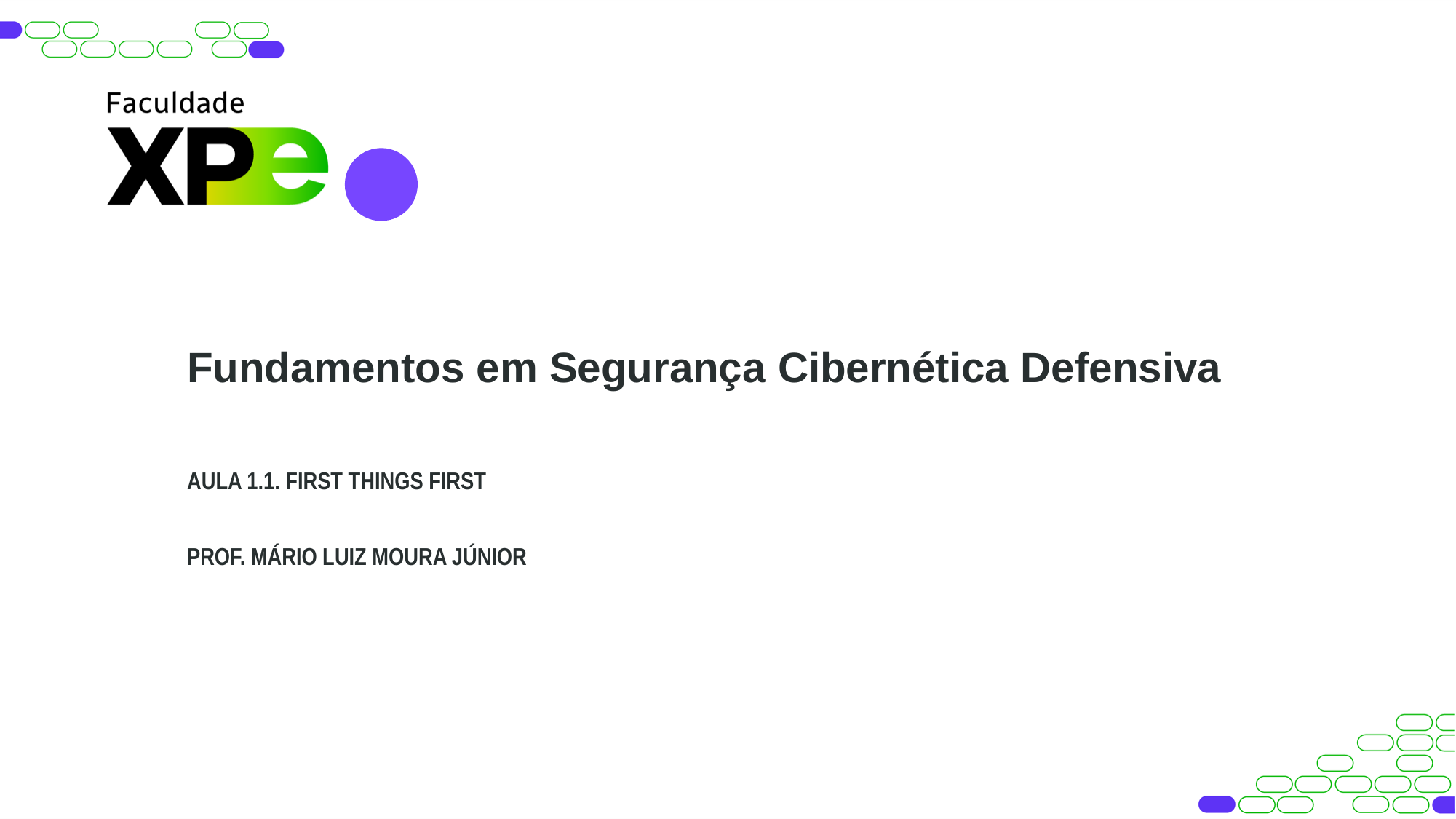

Fundamentos em Segurança Cibernética Defensiva
AULA 1.1. FIRST THINGS FIRST

PROF. MÁRIO LUIZ MOURA JÚNIOR